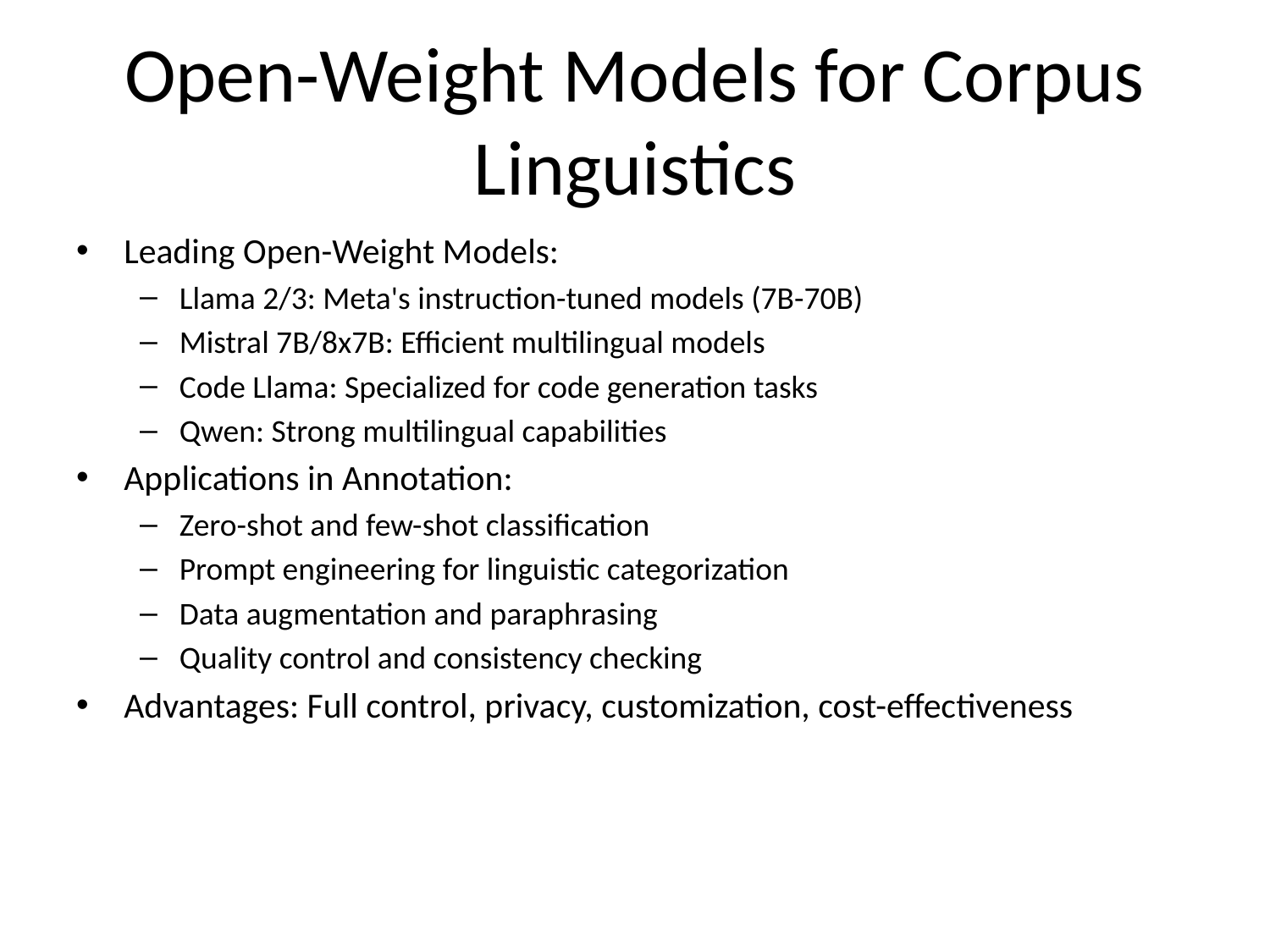

# Open-Weight Models for Corpus Linguistics
Leading Open-Weight Models:
Llama 2/3: Meta's instruction-tuned models (7B-70B)
Mistral 7B/8x7B: Efficient multilingual models
Code Llama: Specialized for code generation tasks
Qwen: Strong multilingual capabilities
Applications in Annotation:
Zero-shot and few-shot classification
Prompt engineering for linguistic categorization
Data augmentation and paraphrasing
Quality control and consistency checking
Advantages: Full control, privacy, customization, cost-effectiveness